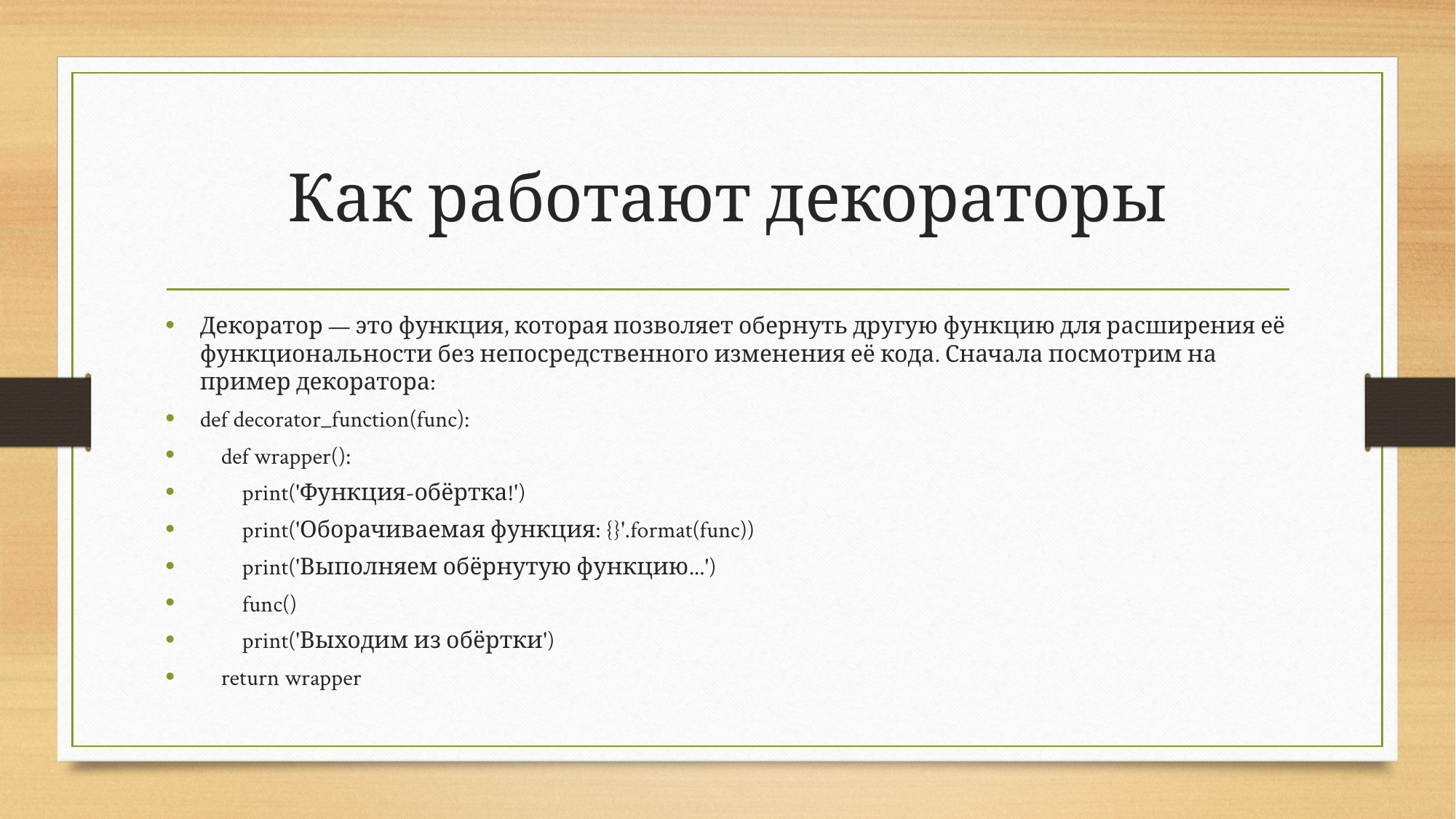

# Как работают декораторы
Декоратор — это функция, которая позволяет обернуть другую функцию для расширения её функциональности без непосредственного изменения её кода. Сначала посмотрим на пример декоратора:
def decorator_function(func):
    def wrapper():
        print('Функция-обёртка!')
        print('Оборачиваемая функция: {}'.format(func))
        print('Выполняем обёрнутую функцию...')
        func()
        print('Выходим из обёртки')
    return wrapper